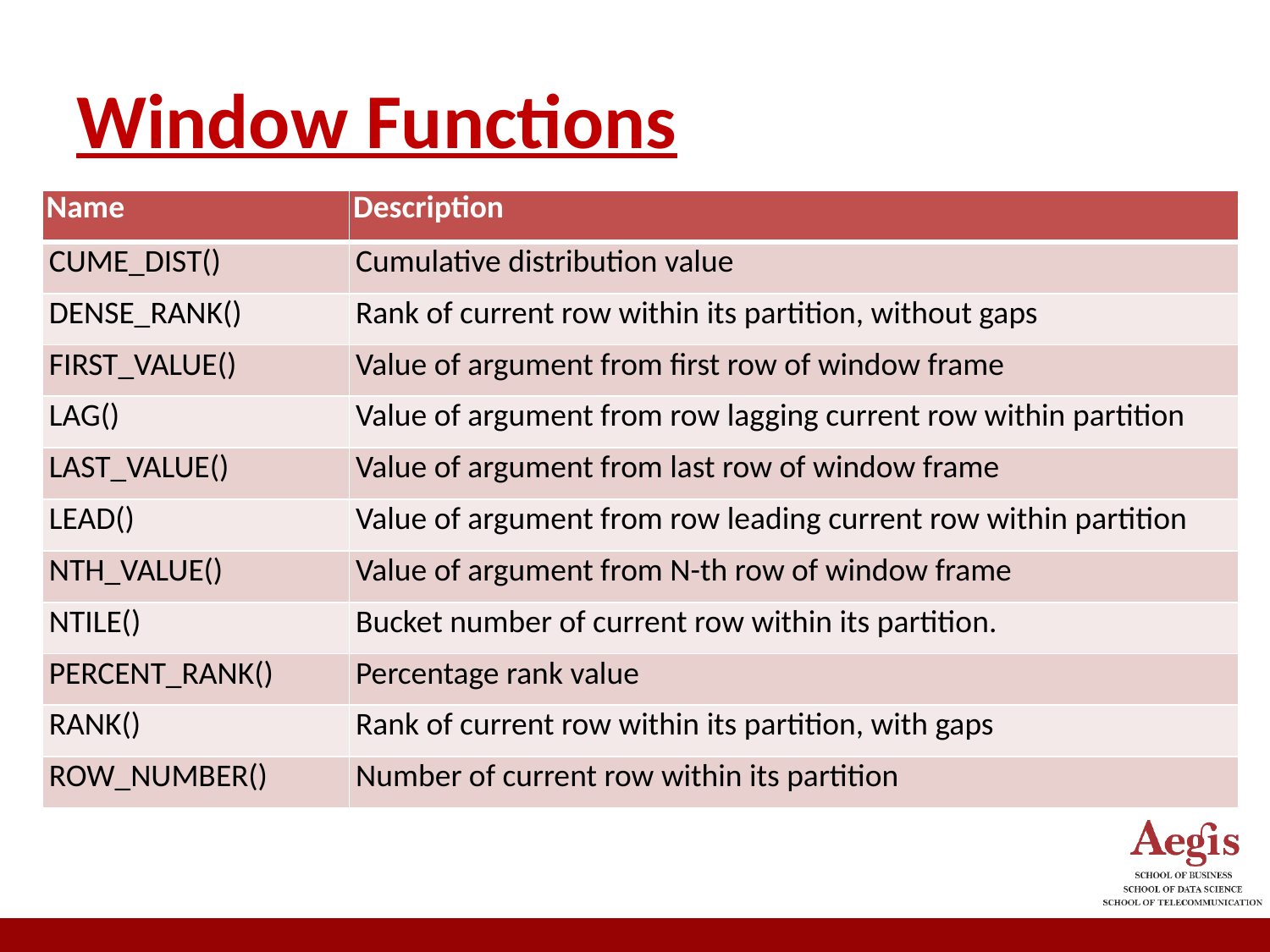

# Window Functions
| Name | Description |
| --- | --- |
| CUME\_DIST() | Cumulative distribution value |
| DENSE\_RANK() | Rank of current row within its partition, without gaps |
| FIRST\_VALUE() | Value of argument from first row of window frame |
| LAG() | Value of argument from row lagging current row within partition |
| LAST\_VALUE() | Value of argument from last row of window frame |
| LEAD() | Value of argument from row leading current row within partition |
| NTH\_VALUE() | Value of argument from N-th row of window frame |
| NTILE() | Bucket number of current row within its partition. |
| PERCENT\_RANK() | Percentage rank value |
| RANK() | Rank of current row within its partition, with gaps |
| ROW\_NUMBER() | Number of current row within its partition |